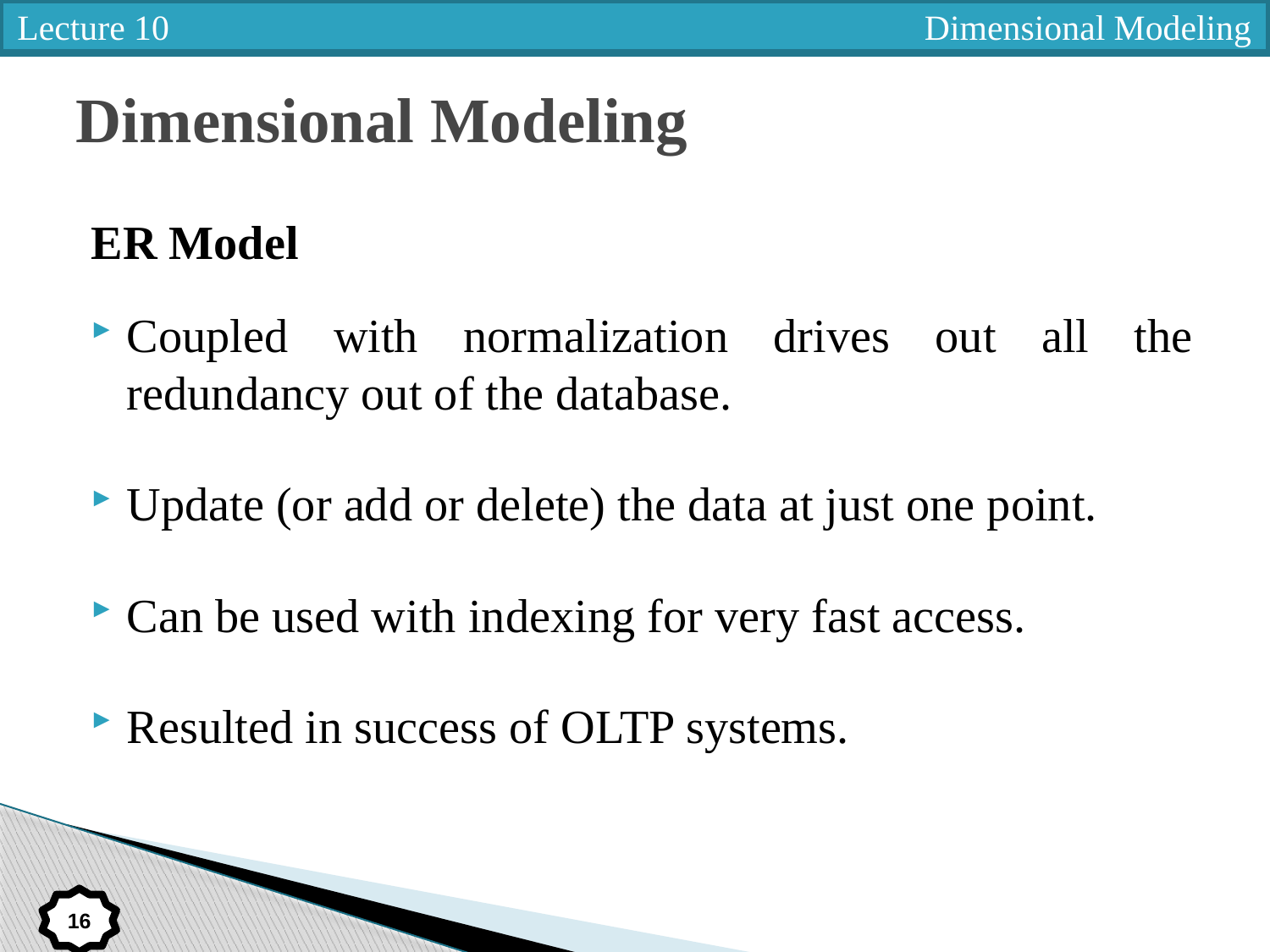

# Dimensional Modeling
ER Model

Coupled with normalization drives out all the redundancy out of the database.

Update (or add or delete) the data at just one point.

Can be used with indexing for very fast access.

Resulted in success of OLTP systems.